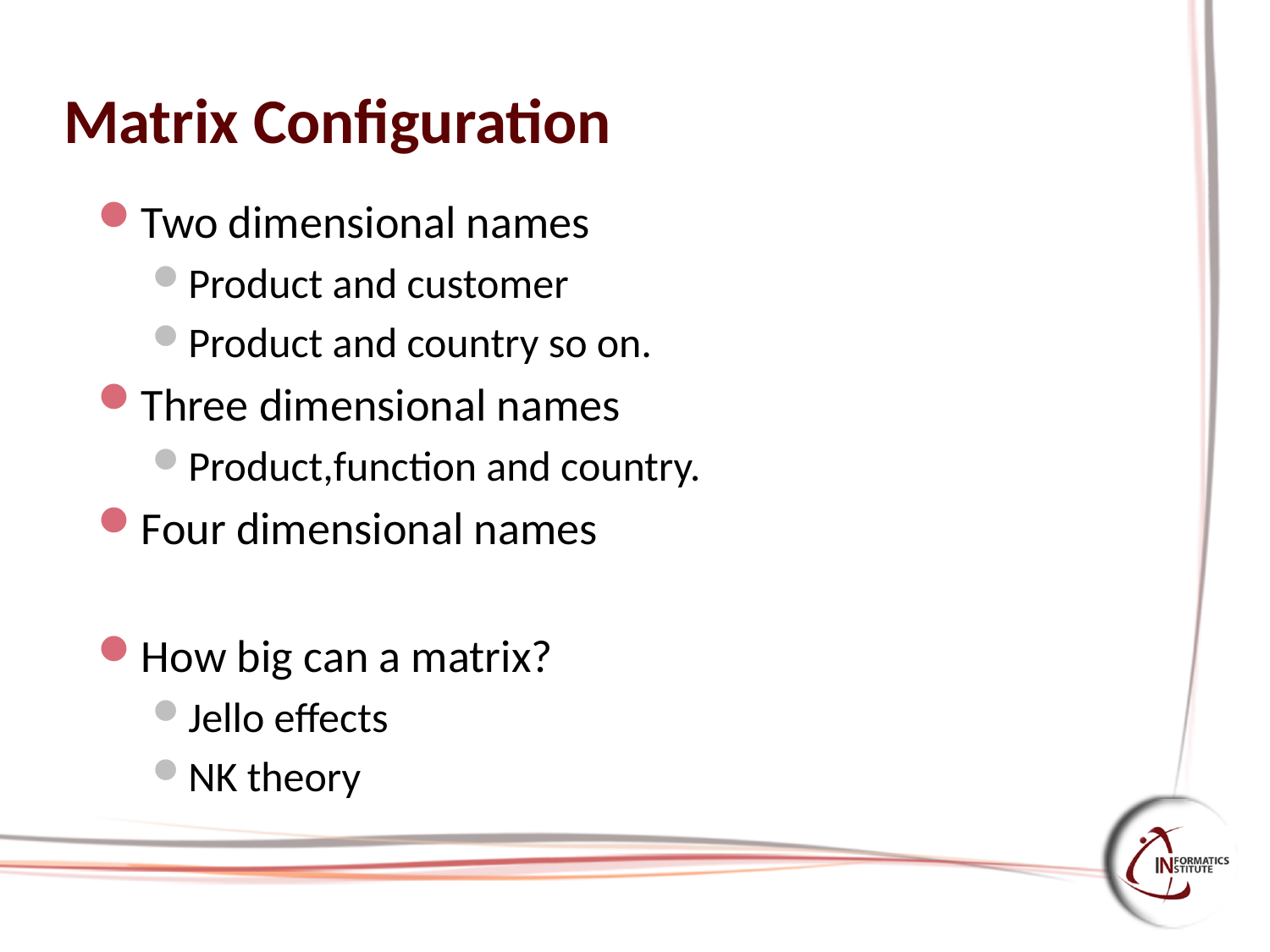

# Matrix Configuration
Two dimensional names
Product and customer
Product and country so on.
Three dimensional names
Product,function and country.
Four dimensional names

How big can a matrix?
Jello effects
NK theory